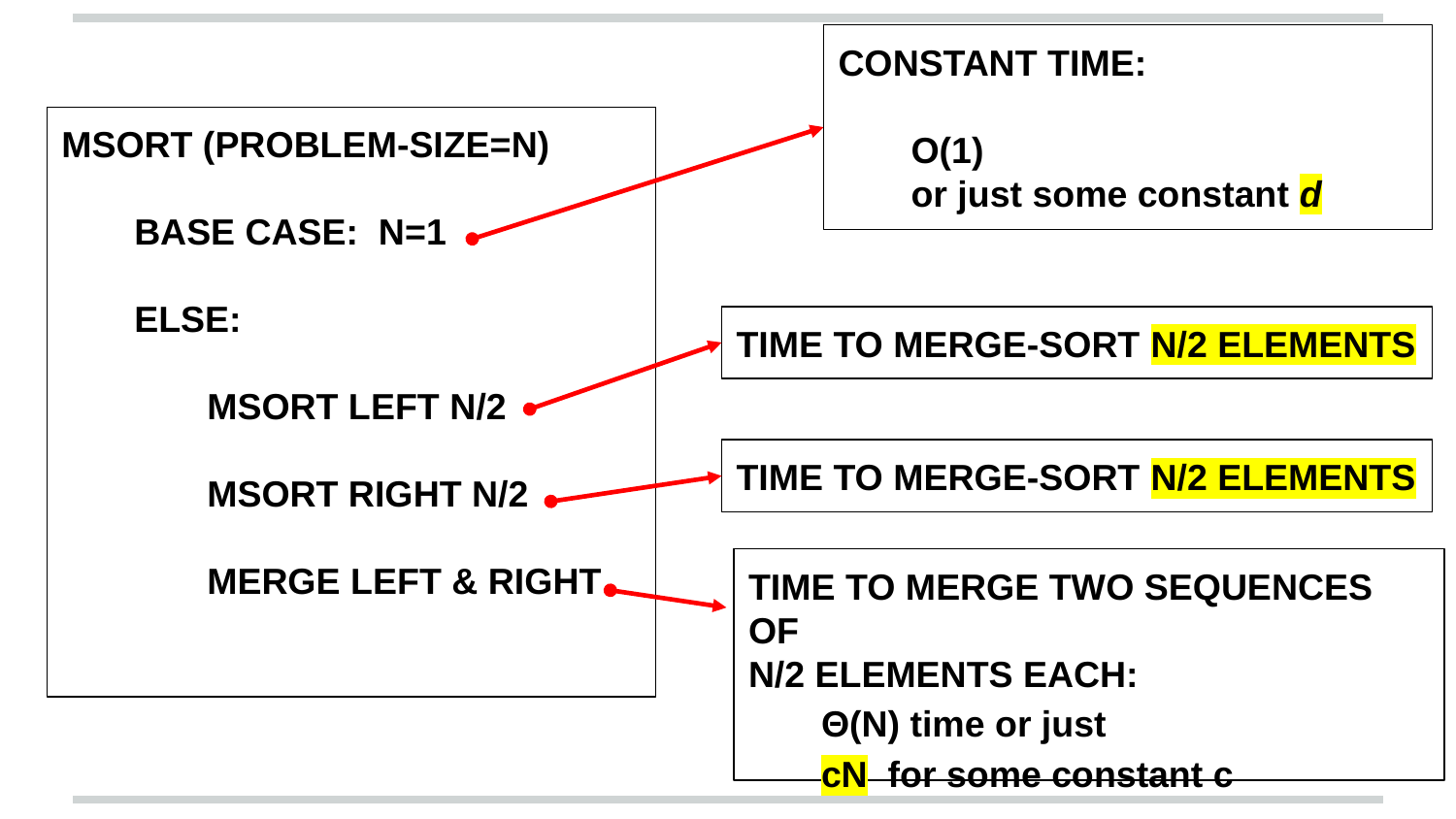

CONSTANT TIME:

O(1)
or just some constant d
MSORT (PROBLEM-SIZE=N)

BASE CASE:  N=1

ELSE:

MSORT LEFT N/2

MSORT RIGHT N/2

MERGE LEFT & RIGHT

TIME TO MERGE-SORT N/2 ELEMENTS
TIME TO MERGE-SORT N/2 ELEMENTS
TIME TO MERGE TWO SEQUENCES OF
N/2 ELEMENTS EACH:
Θ(N) time or just
cN  for some constant c